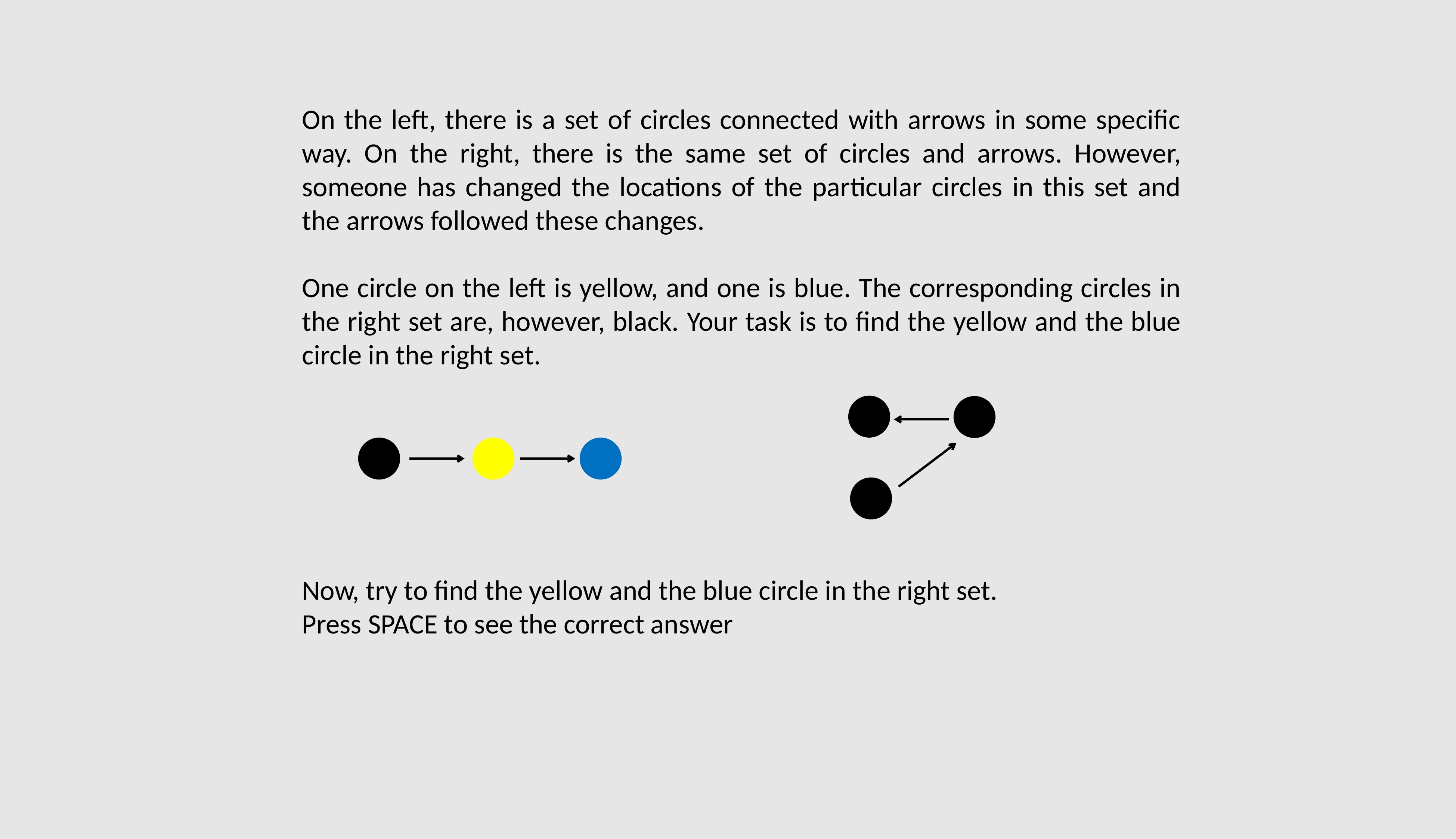

On the left, there is a set of circles connected with arrows in some specific way. On the right, there is the same set of circles and arrows. However, someone has changed the locations of the particular circles in this set and the arrows followed these changes.

One circle on the left is yellow, and one is blue. The corresponding circles in the right set are, however, black. Your task is to find the yellow and the blue circle in the right set.

Now, try to find the yellow and the blue circle in the right set.
Press SPACE to see the correct answer